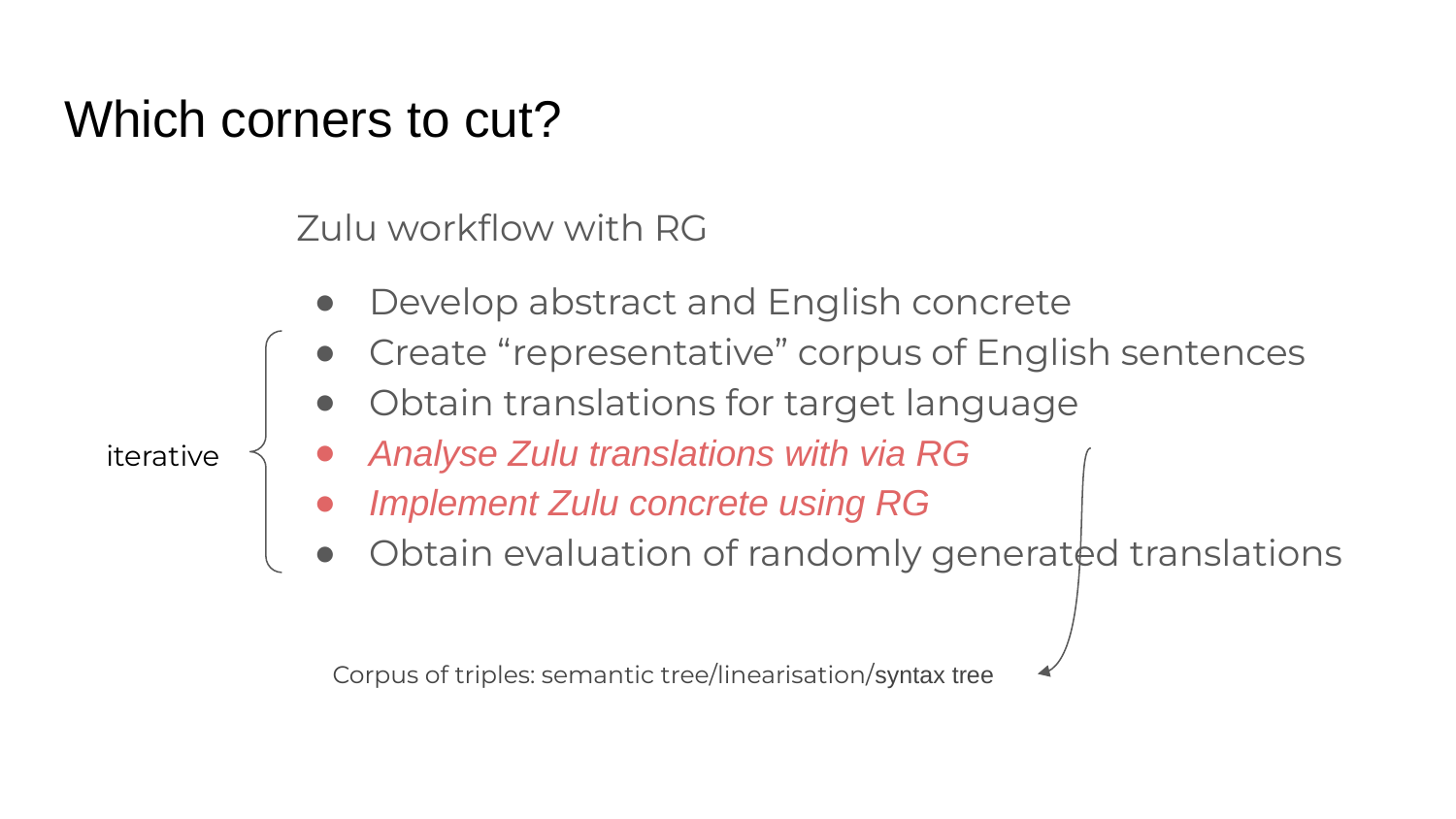

# Which corners to cut?
Zulu workflow with RG
Develop abstract and English concrete
Create “representative” corpus of English sentences
Obtain translations for target language
Analyse Zulu translations with via RG
Implement Zulu concrete using RG
Obtain evaluation of randomly generated translations

iterative
Corpus of triples: semantic tree/linearisation/syntax tree